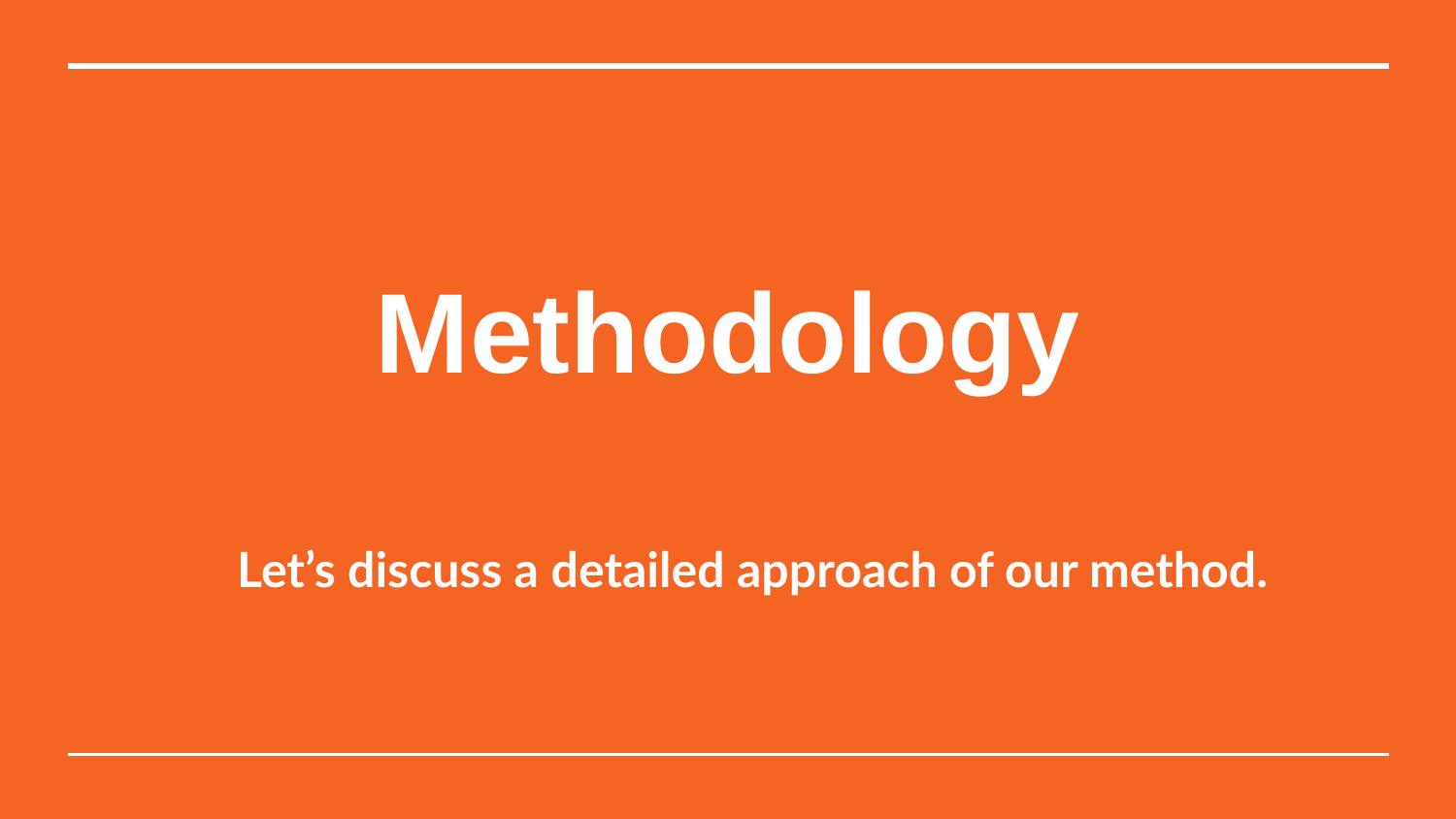

# Methodology
Let’s discuss a detailed approach of our method.